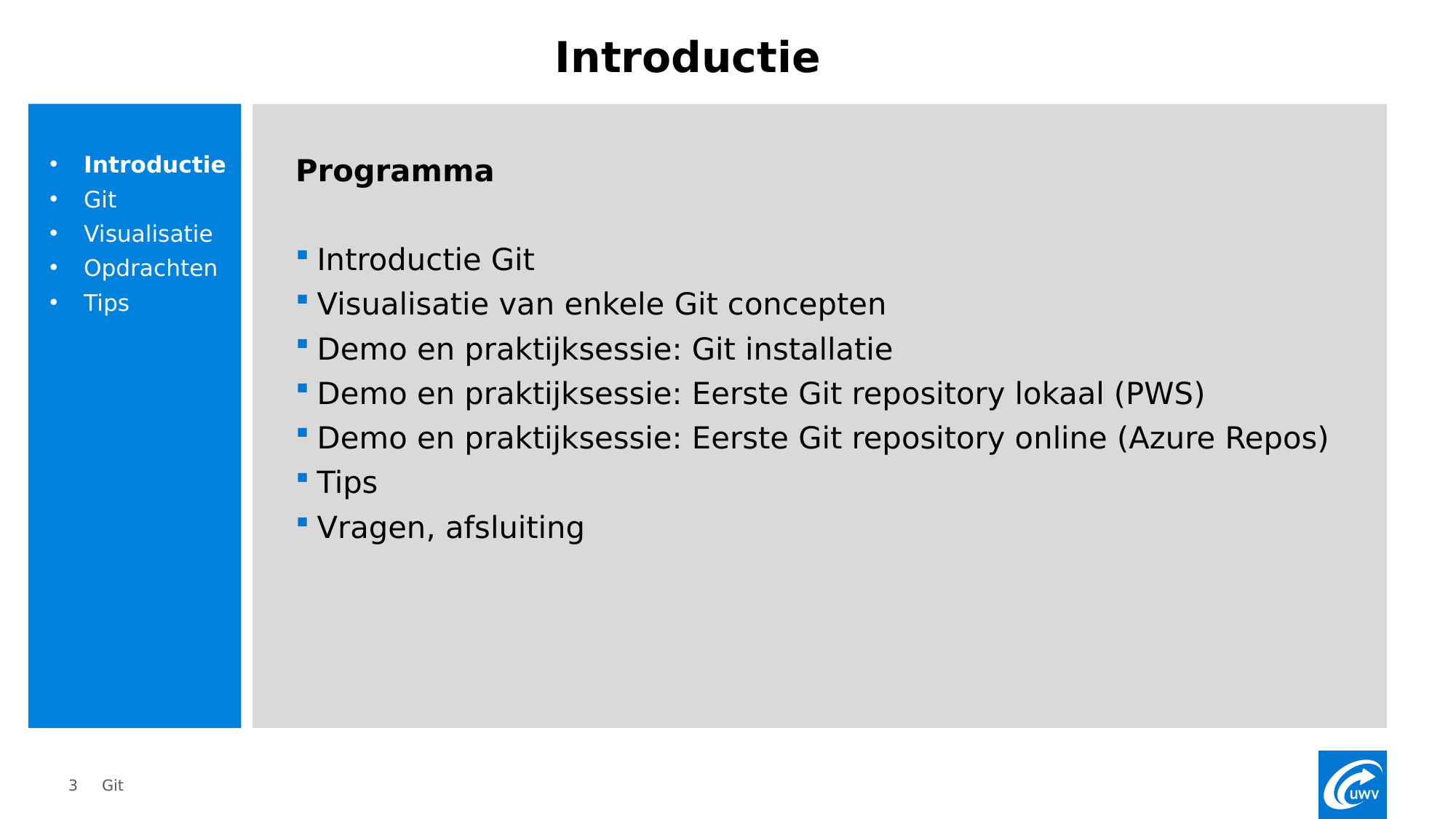

# Introductie
Introductie
Git
Visualisatie
Opdrachten
Tips

Programma

Introductie Git
Visualisatie van enkele Git concepten
Demo en praktijksessie: Git installatie
Demo en praktijksessie: Eerste Git repository lokaal (PWS)
Demo en praktijksessie: Eerste Git repository online (Azure Repos)
Tips
Vragen, afsluiting

3
Git